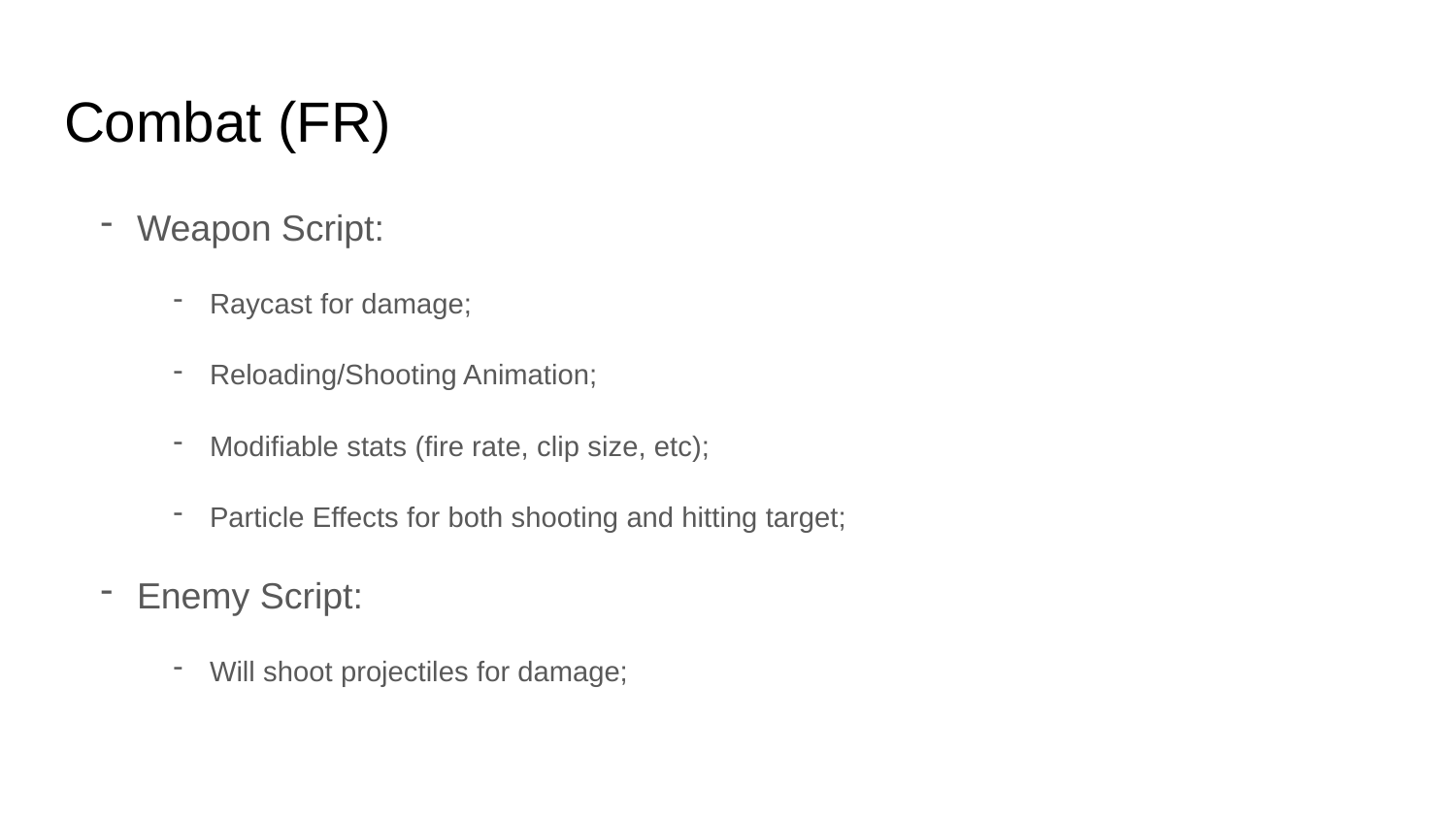

# Combat (FR)
Weapon Script:
Raycast for damage;
Reloading/Shooting Animation;
Modifiable stats (fire rate, clip size, etc);
Particle Effects for both shooting and hitting target;
Enemy Script:
Will shoot projectiles for damage;